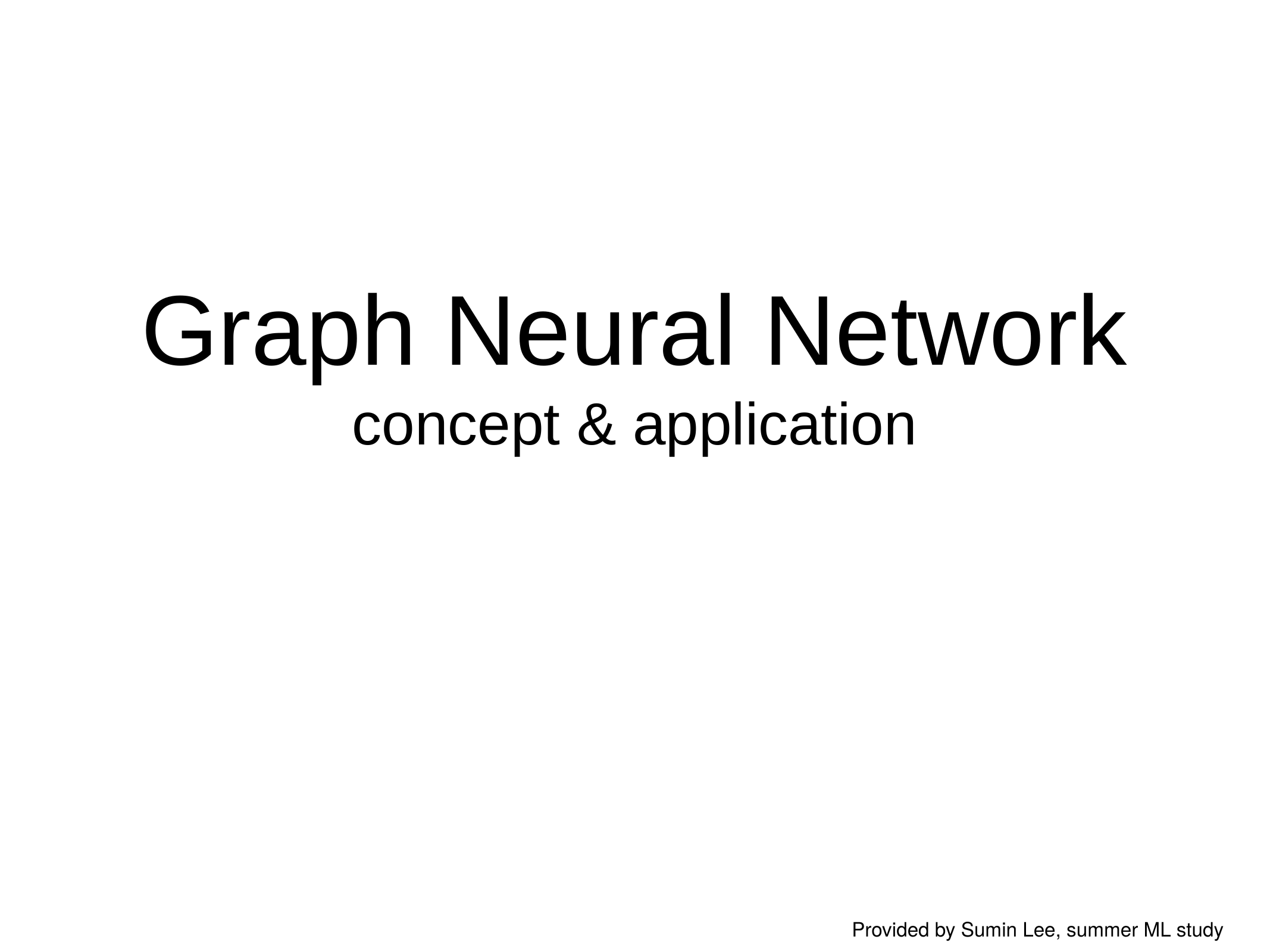

# Graph Neural Network
concept & application

Provided by Sumin Lee, summer ML study